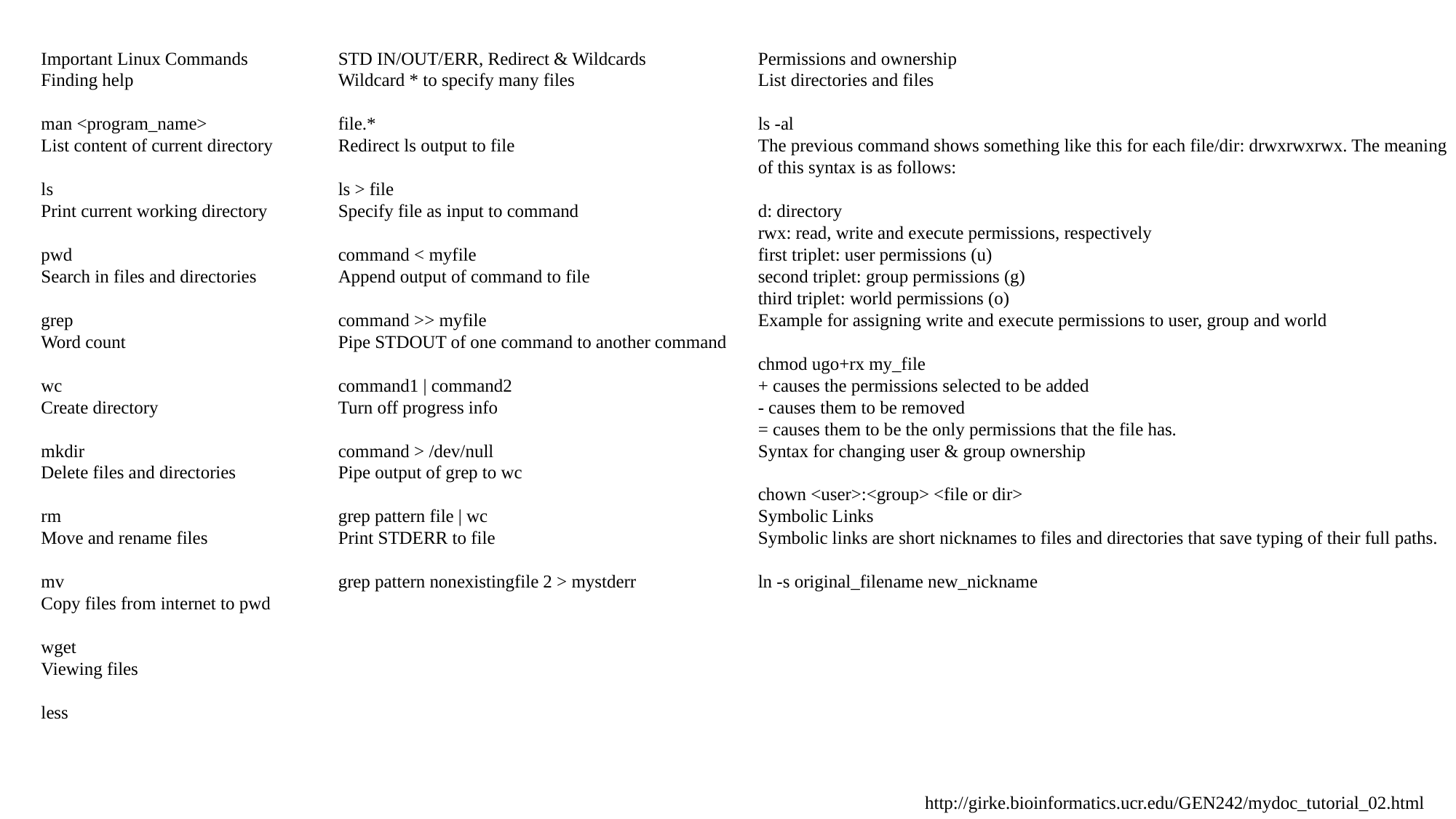

Permissions and ownership
List directories and files

ls -al
The previous command shows something like this for each file/dir: drwxrwxrwx. The meaning of this syntax is as follows:

d: directory
rwx: read, write and execute permissions, respectively
first triplet: user permissions (u)
second triplet: group permissions (g)
third triplet: world permissions (o)
Example for assigning write and execute permissions to user, group and world

chmod ugo+rx my_file
+ causes the permissions selected to be added
- causes them to be removed
= causes them to be the only permissions that the file has.
Syntax for changing user & group ownership

chown <user>:<group> <file or dir>
Symbolic Links
Symbolic links are short nicknames to files and directories that save typing of their full paths.

ln -s original_filename new_nickname
Important Linux Commands
Finding help

man <program_name>
List content of current directory

ls
Print current working directory

pwd
Search in files and directories

grep
Word count

wc
Create directory

mkdir
Delete files and directories

rm
Move and rename files

mv
Copy files from internet to pwd

wget
Viewing files

less
STD IN/OUT/ERR, Redirect & Wildcards
Wildcard * to specify many files

file.*
Redirect ls output to file

ls > file
Specify file as input to command

command < myfile
Append output of command to file

command >> myfile
Pipe STDOUT of one command to another command

command1 | command2
Turn off progress info

command > /dev/null
Pipe output of grep to wc

grep pattern file | wc
Print STDERR to file

grep pattern nonexistingfile 2 > mystderr
http://girke.bioinformatics.ucr.edu/GEN242/mydoc_tutorial_02.html